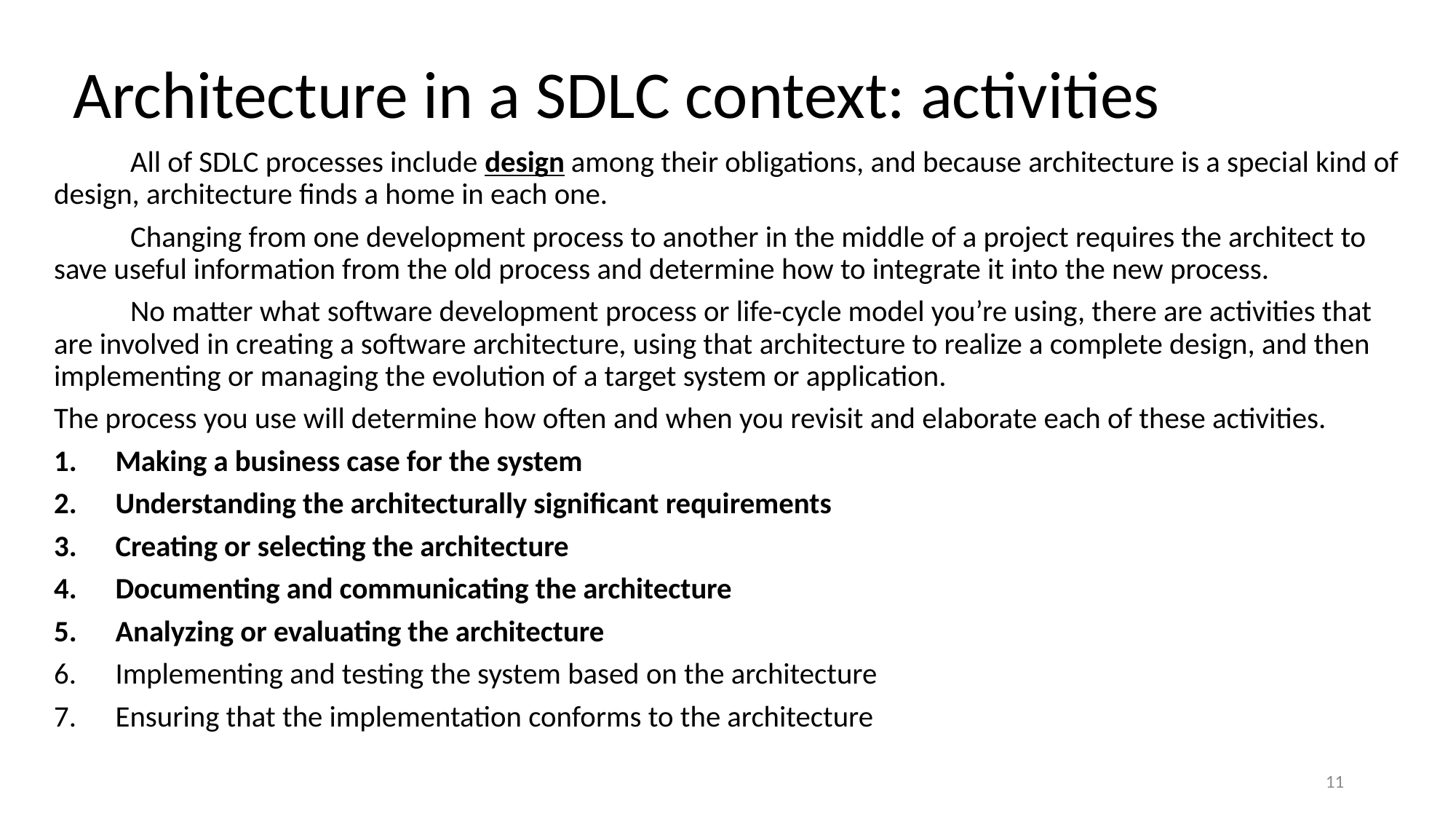

# Architecture in a SDLC context: activities
	All of SDLC processes include design among their obligations, and because architecture is a special kind of design, architecture finds a home in each one.
	Changing from one development process to another in the middle of a project requires the architect to save useful information from the old process and determine how to integrate it into the new process.
	No matter what software development process or life-cycle model you’re using, there are activities that are involved in creating a software architecture, using that architecture to realize a complete design, and then implementing or managing the evolution of a target system or application.
The process you use will determine how often and when you revisit and elaborate each of these activities.
Making a business case for the system
Understanding the architecturally significant requirements
Creating or selecting the architecture
Documenting and communicating the architecture
Analyzing or evaluating the architecture
Implementing and testing the system based on the architecture
Ensuring that the implementation conforms to the architecture
11